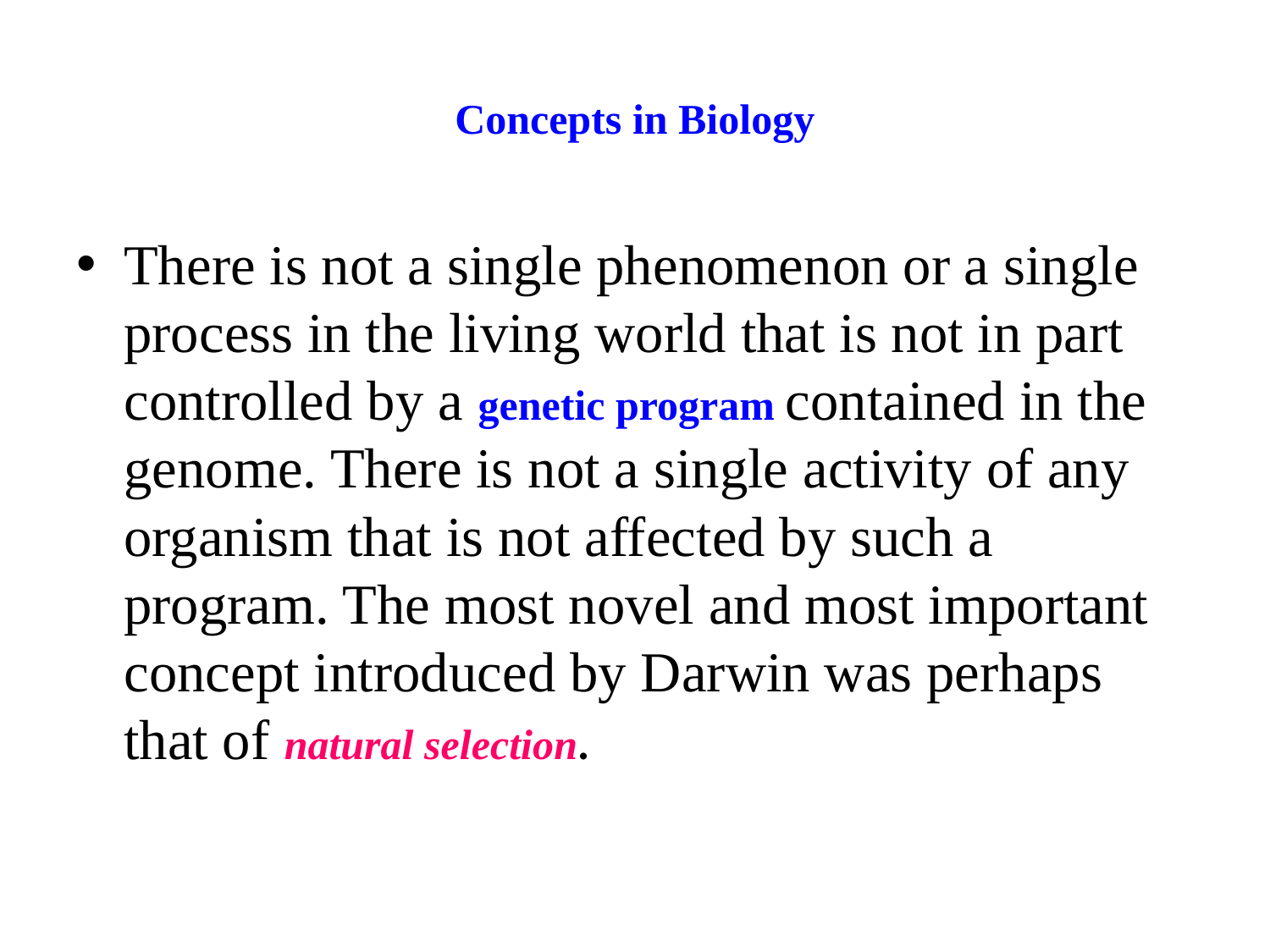

# Concepts in Biology
There is not a single phenomenon or a single process in the living world that is not in part controlled by a genetic program contained in the genome. There is not a single activity of any organism that is not affected by such a program. The most novel and most important concept introduced by Darwin was perhaps that of natural selection.